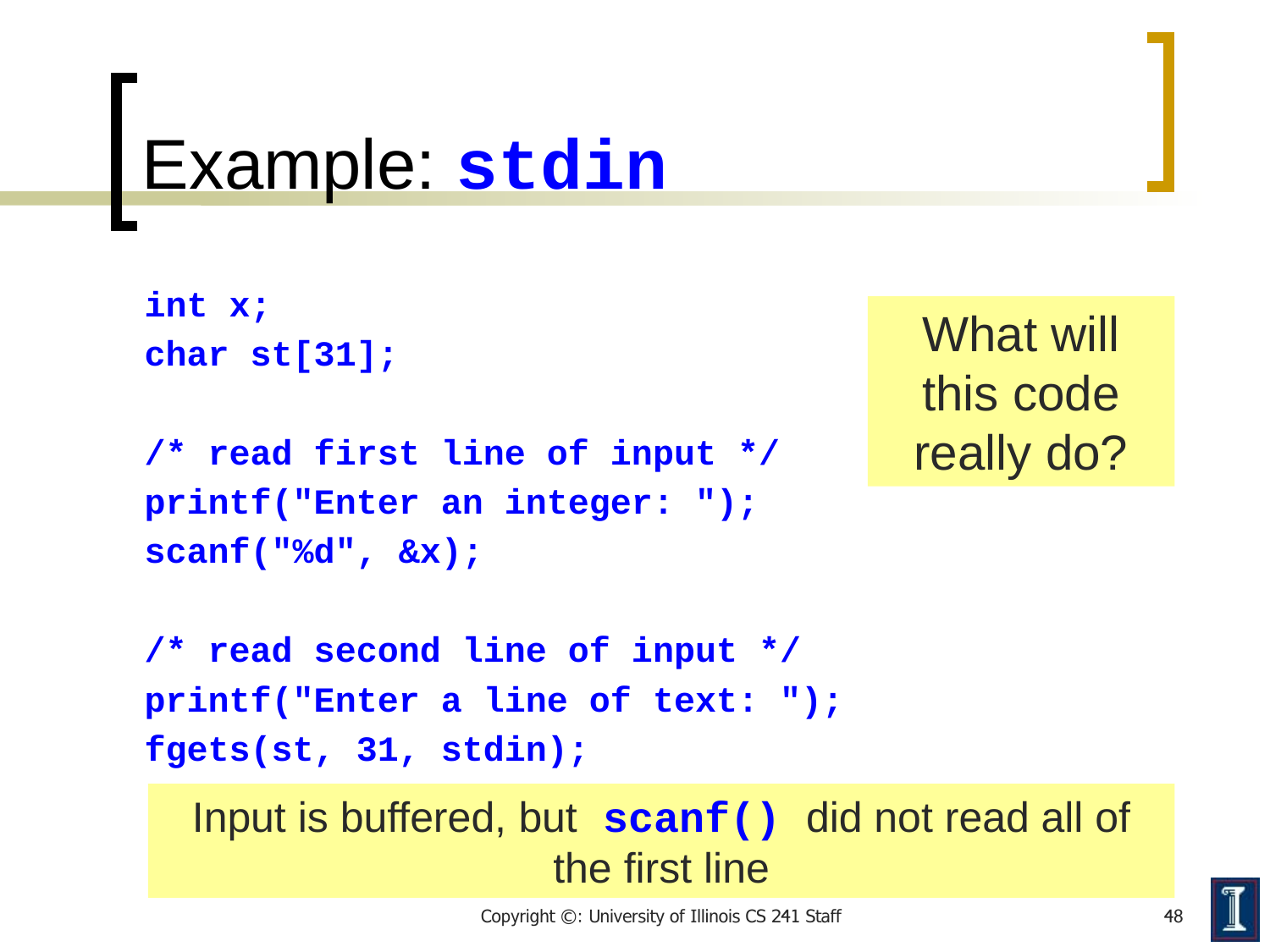

# Example: stdin
int x;
char st[31];

/* read first line of input */
printf("Enter an integer: ");
scanf("%d", &x);

/* read second line of input */
printf("Enter a line of text: ");
fgets(st, 31, stdin);
What will this code really do?
Input is buffered, but scanf() did not read all of the first line
Copyright ©: University of Illinois CS 241 Staff
48